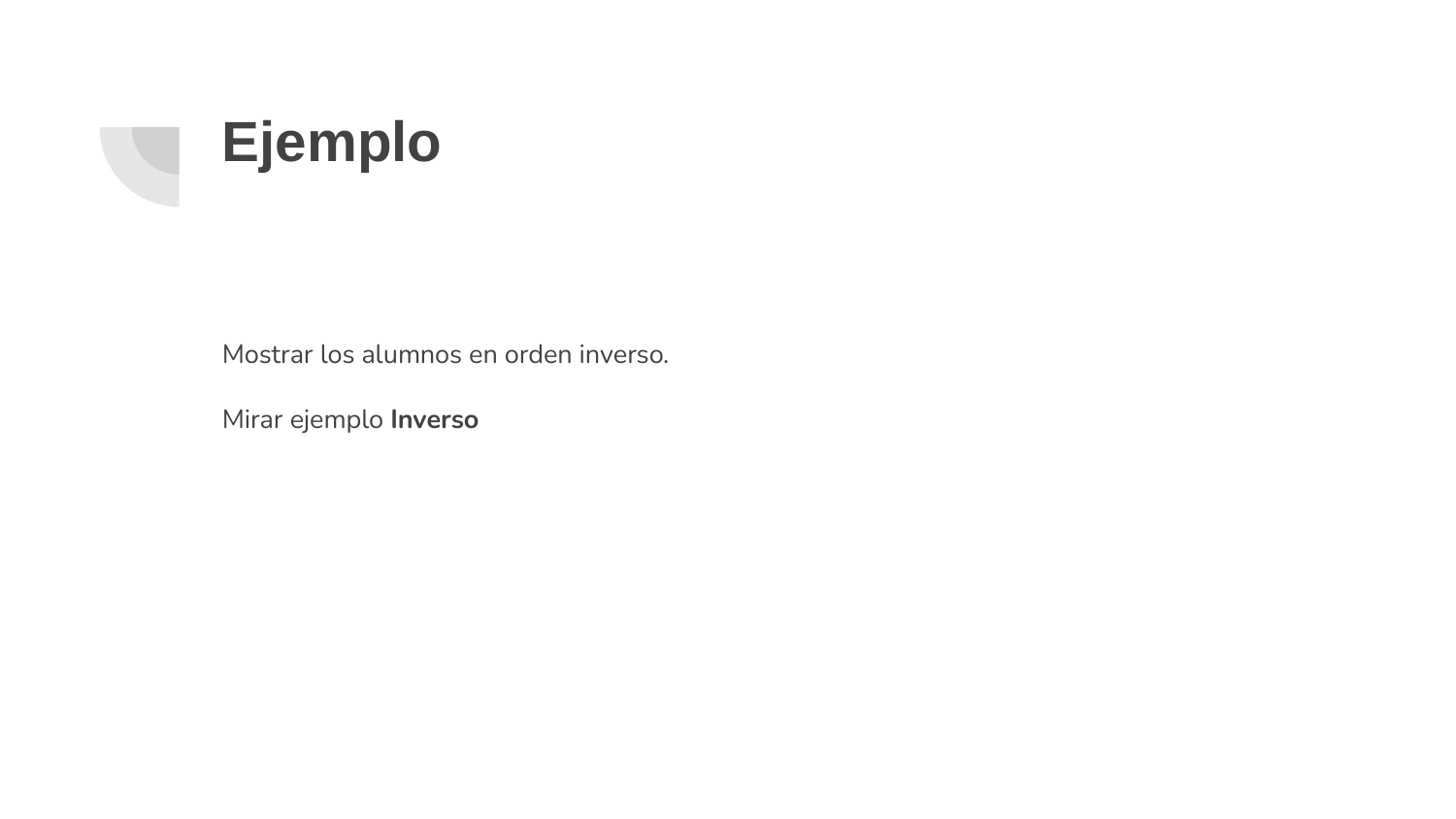

# Ejemplo
Mostrar los alumnos en orden inverso.
Mirar ejemplo Inverso